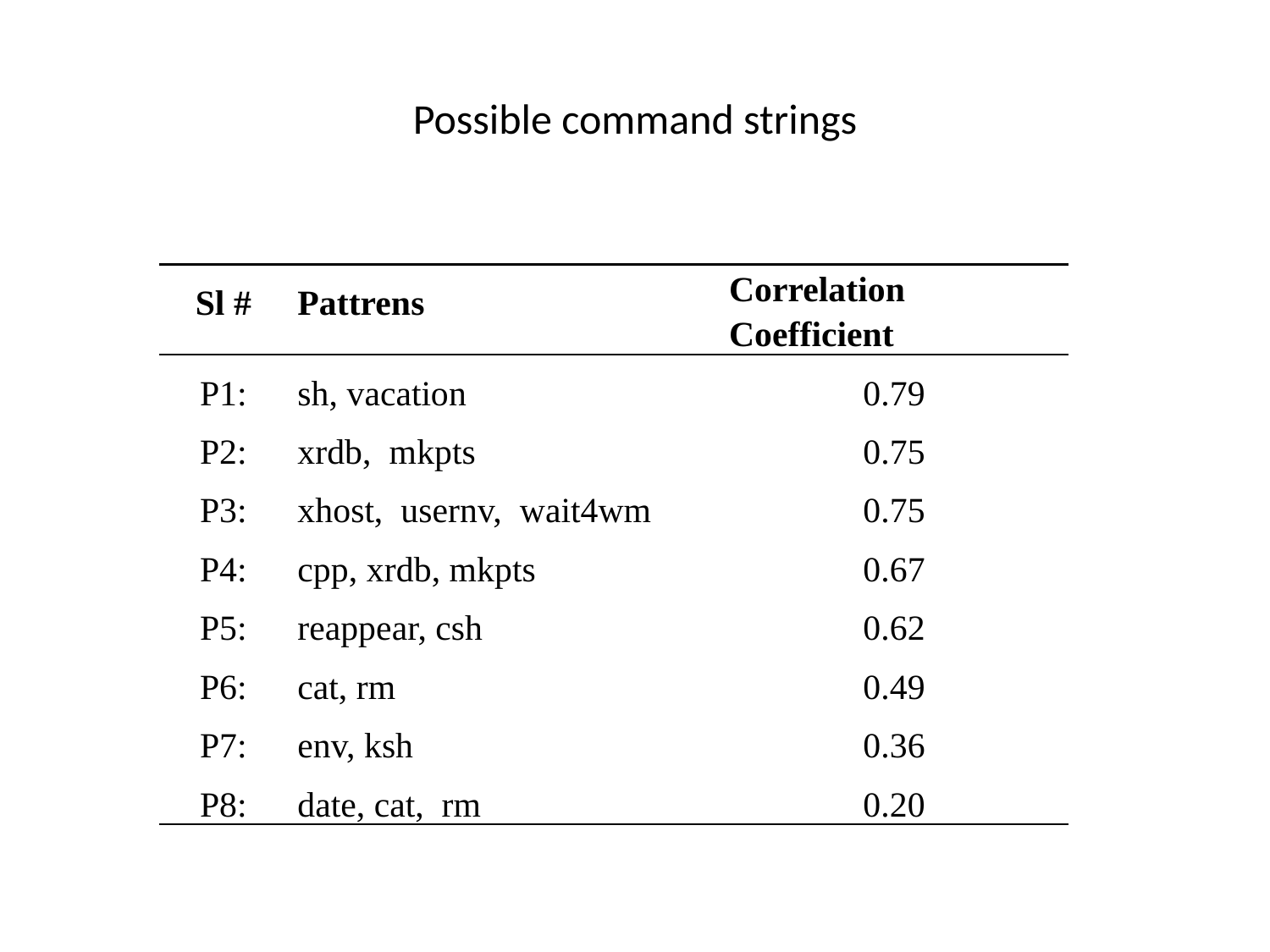

# Possible command strings
| Sl # | Pattrens | Correlation Coefficient |
| --- | --- | --- |
| P1: | sh, vacation | 0.79 |
| P2: | xrdb, mkpts | 0.75 |
| P3: | xhost, usernv, wait4wm | 0.75 |
| P4: | cpp, xrdb, mkpts | 0.67 |
| P5: | reappear, csh | 0.62 |
| P6: | cat, rm | 0.49 |
| P7: | env, ksh | 0.36 |
| P8: | date, cat, rm | 0.20 |